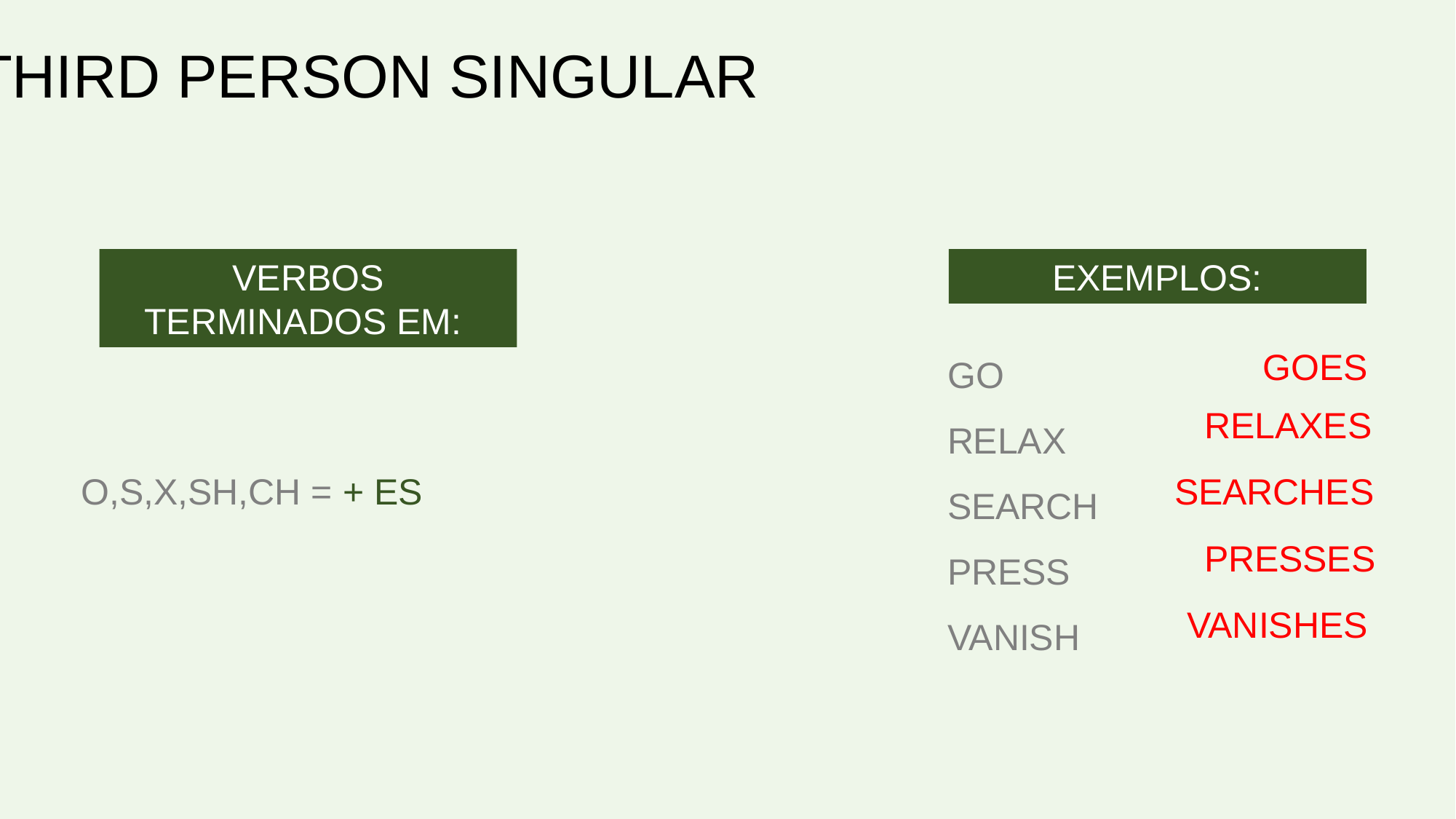

THIRD PERSON SINGULAR
VERBOS TERMINADOS EM:
EXEMPLOS:
GO
RELAX
SEARCH
PRESS
VANISH
GOES
RELAXES
O,S,X,SH,CH = + ES
SEARCHES
PRESSES
VANISHES